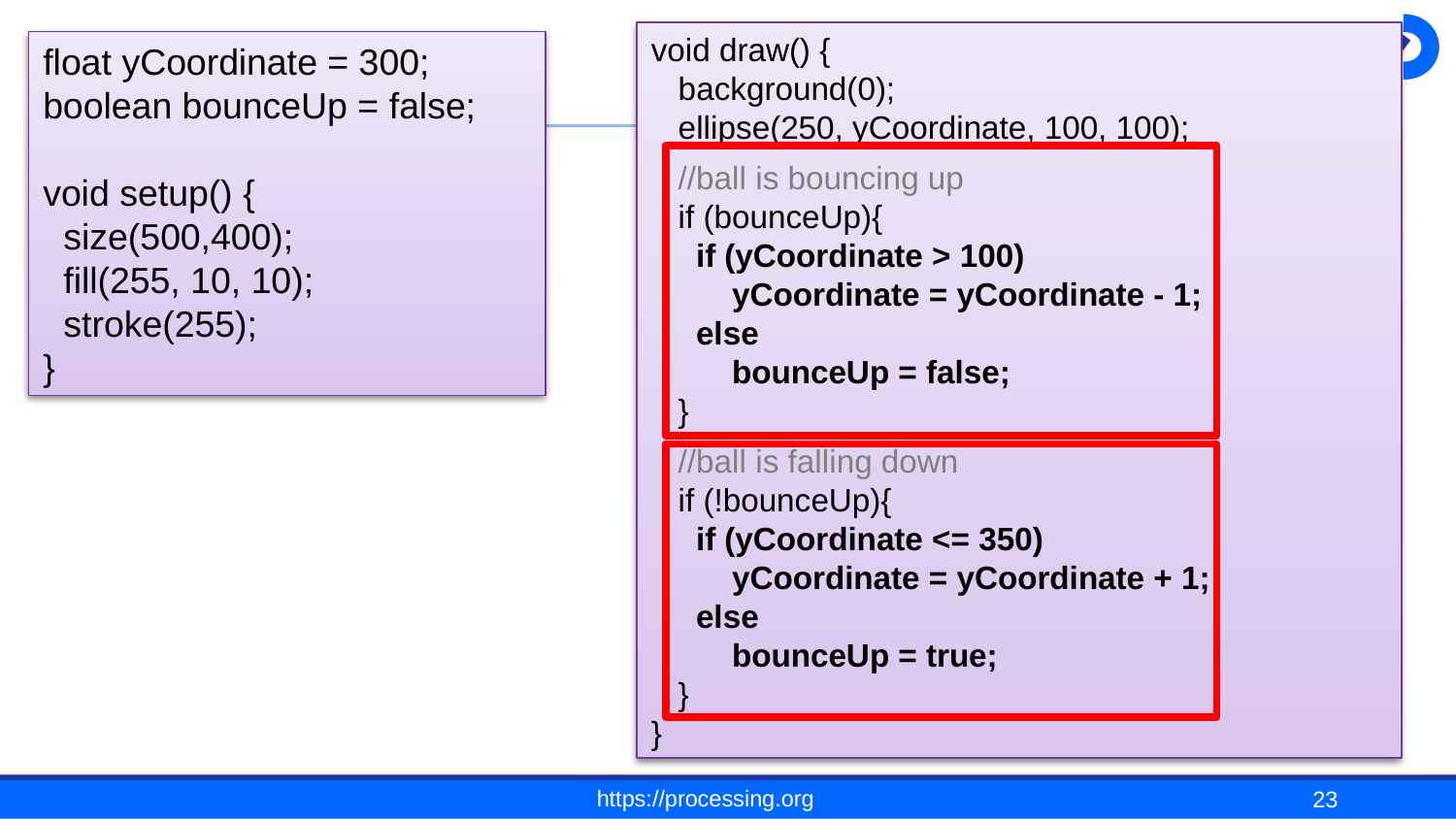

void draw() {
   background(0);
   ellipse(250, yCoordinate, 100, 100);

   //ball is bouncing up
   if (bounceUp){
     if (yCoordinate > 100)
         yCoordinate = yCoordinate - 1;
     else
         bounceUp = false;
   }

   //ball is falling down
   if (!bounceUp){
     if (yCoordinate <= 350)
         yCoordinate = yCoordinate + 1;
     else
         bounceUp = true;
   }
}
float yCoordinate = 300;
boolean bounceUp = false;

void setup() {
  size(500,400);
  fill(255, 10, 10);
  stroke(255);
}

23
https://processing.org